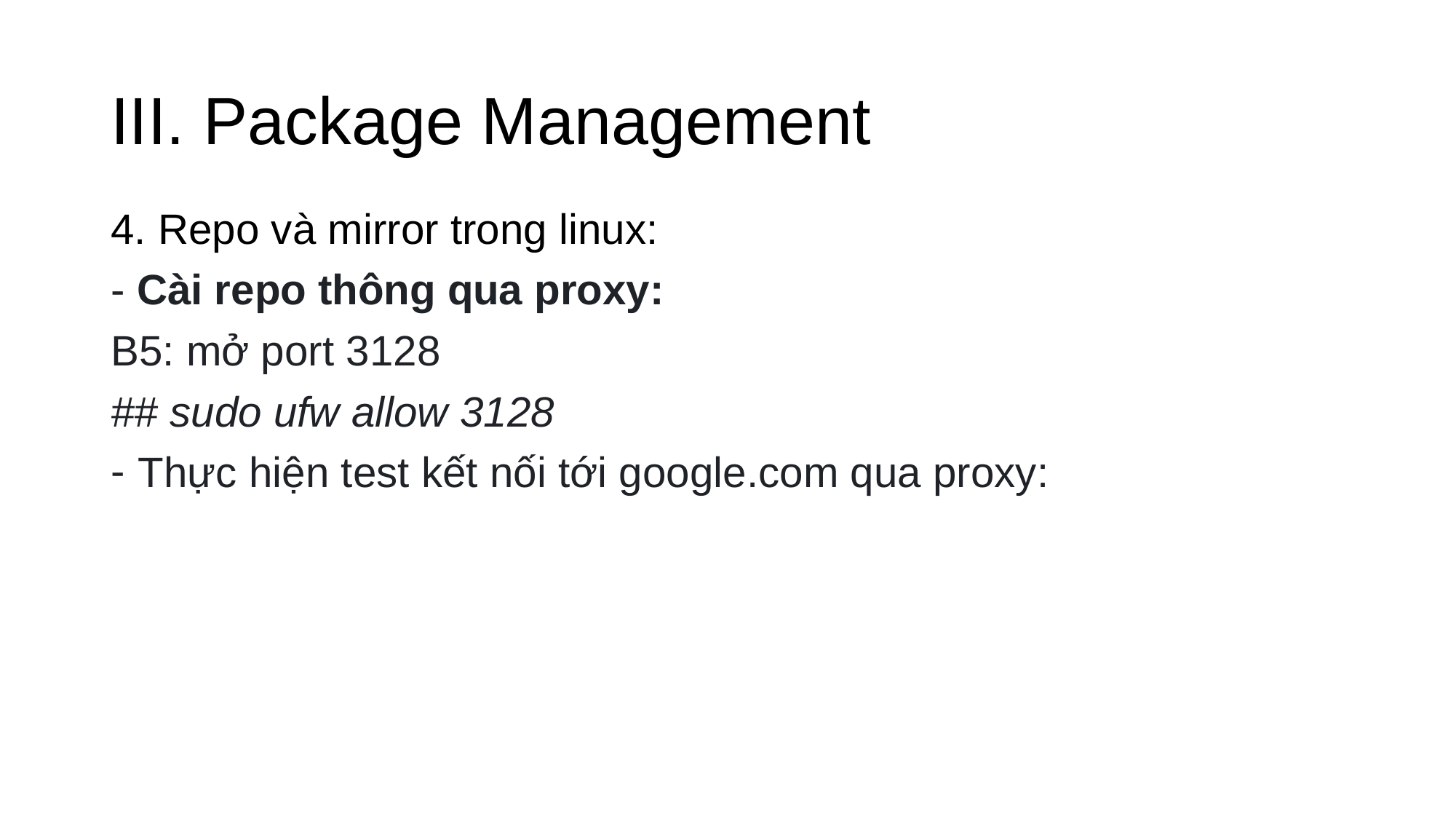

# III. Package Management
4. Repo và mirror trong linux:
- Cài repo thông qua proxy:
B5: mở port 3128
## sudo ufw allow 3128
Thực hiện test kết nối tới google.com qua proxy: